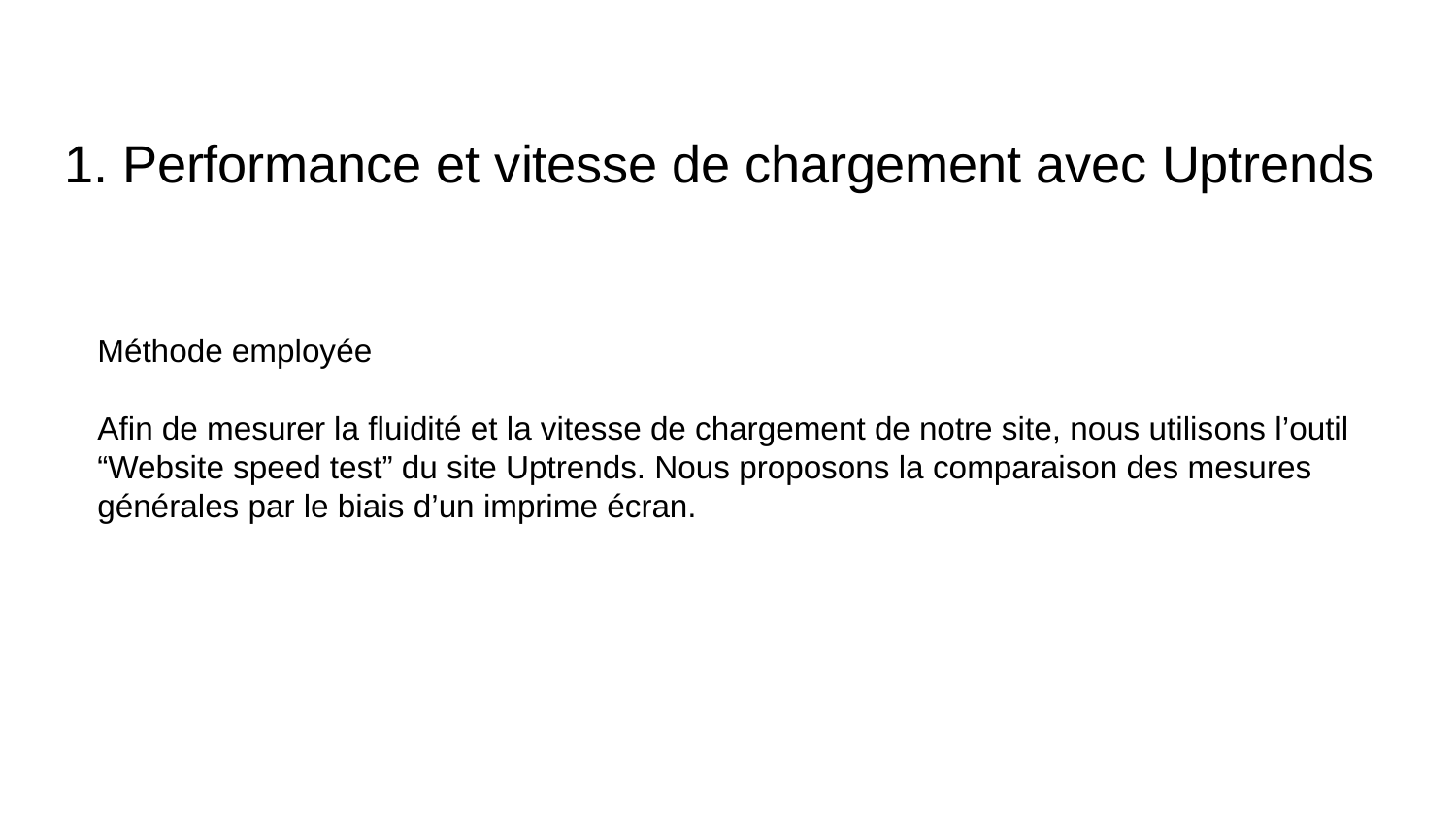

# 1. Performance et vitesse de chargement avec Uptrends

Méthode employée

Afin de mesurer la fluidité et la vitesse de chargement de notre site, nous utilisons l’outil “Website speed test” du site Uptrends. Nous proposons la comparaison des mesures générales par le biais d’un imprime écran.